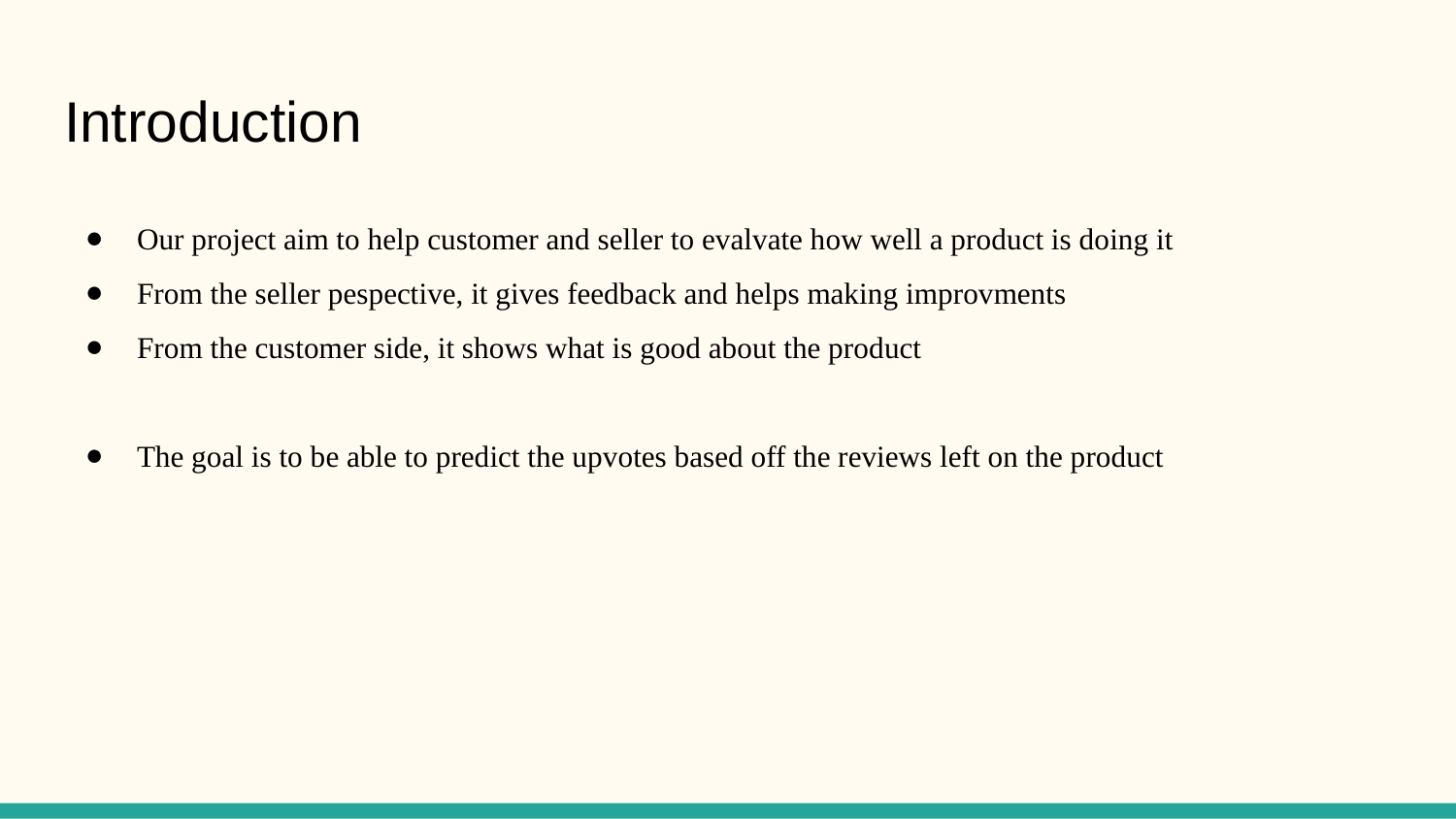

# Introduction
Our project aim to help customer and seller to evalvate how well a product is doing it
From the seller pespective, it gives feedback and helps making improvments
From the customer side, it shows what is good about the product

The goal is to be able to predict the upvotes based off the reviews left on the product